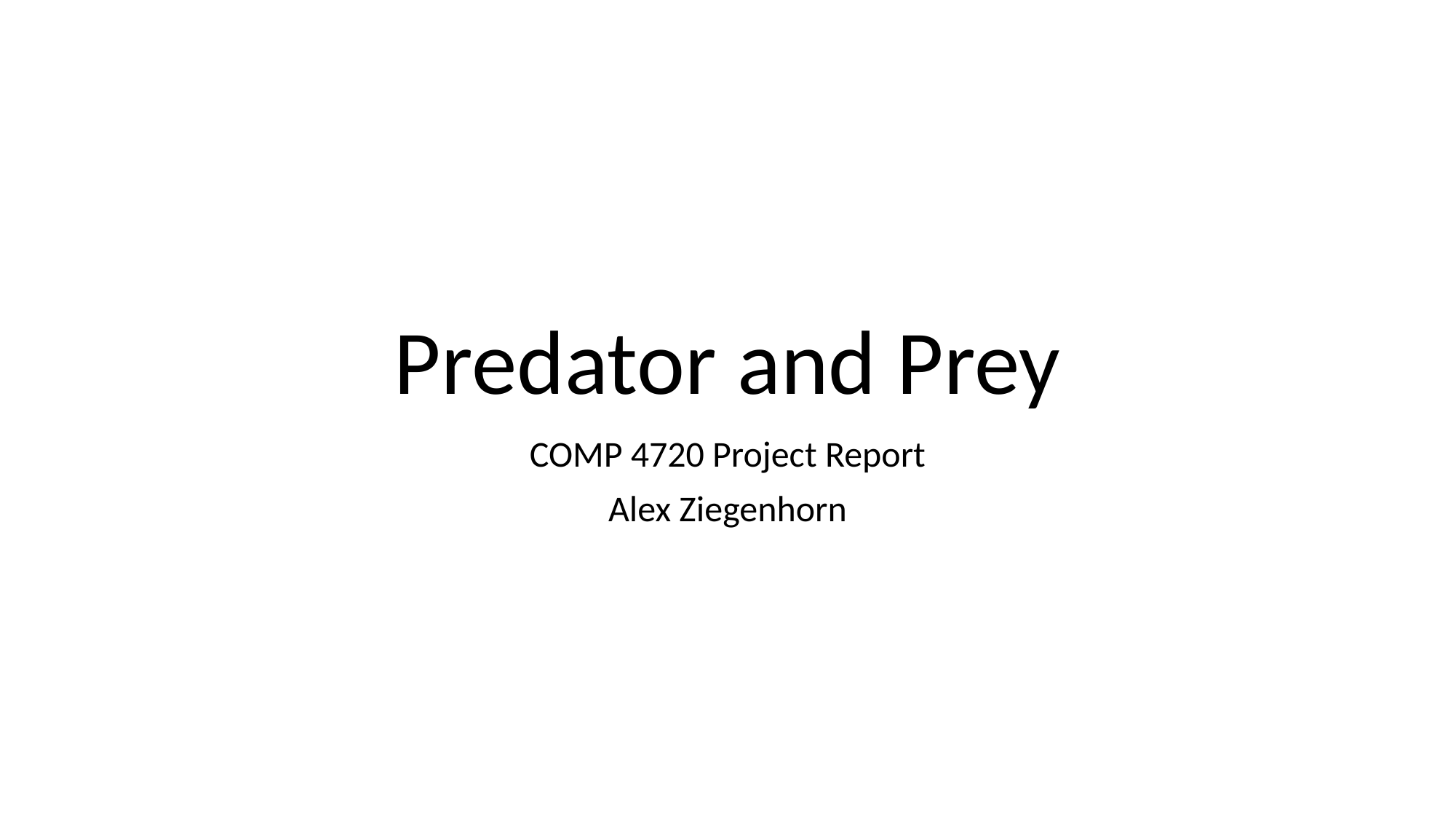

# Predator and Prey
COMP 4720 Project Report
Alex Ziegenhorn